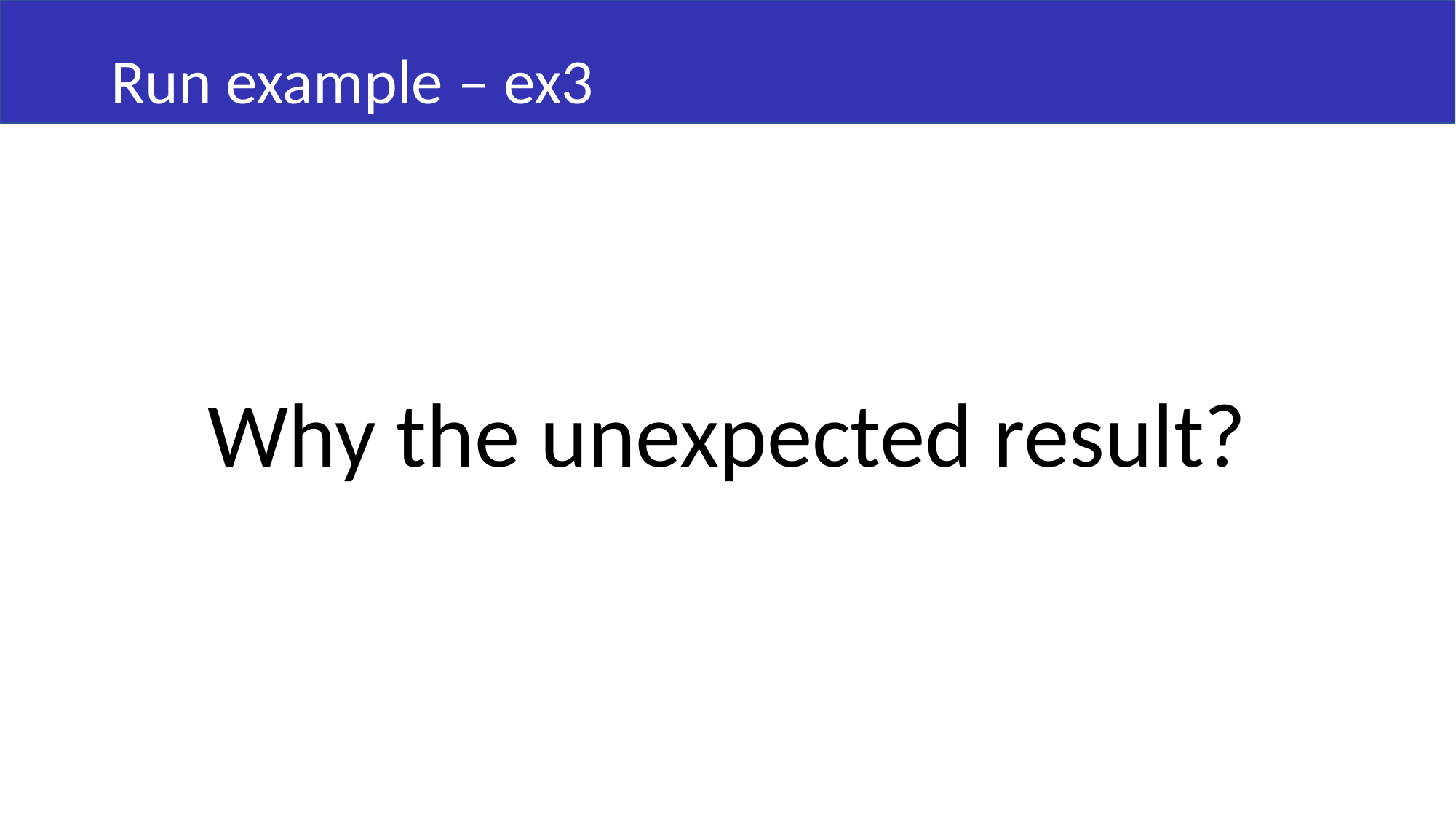

# Run example – ex3
Why the unexpected result?